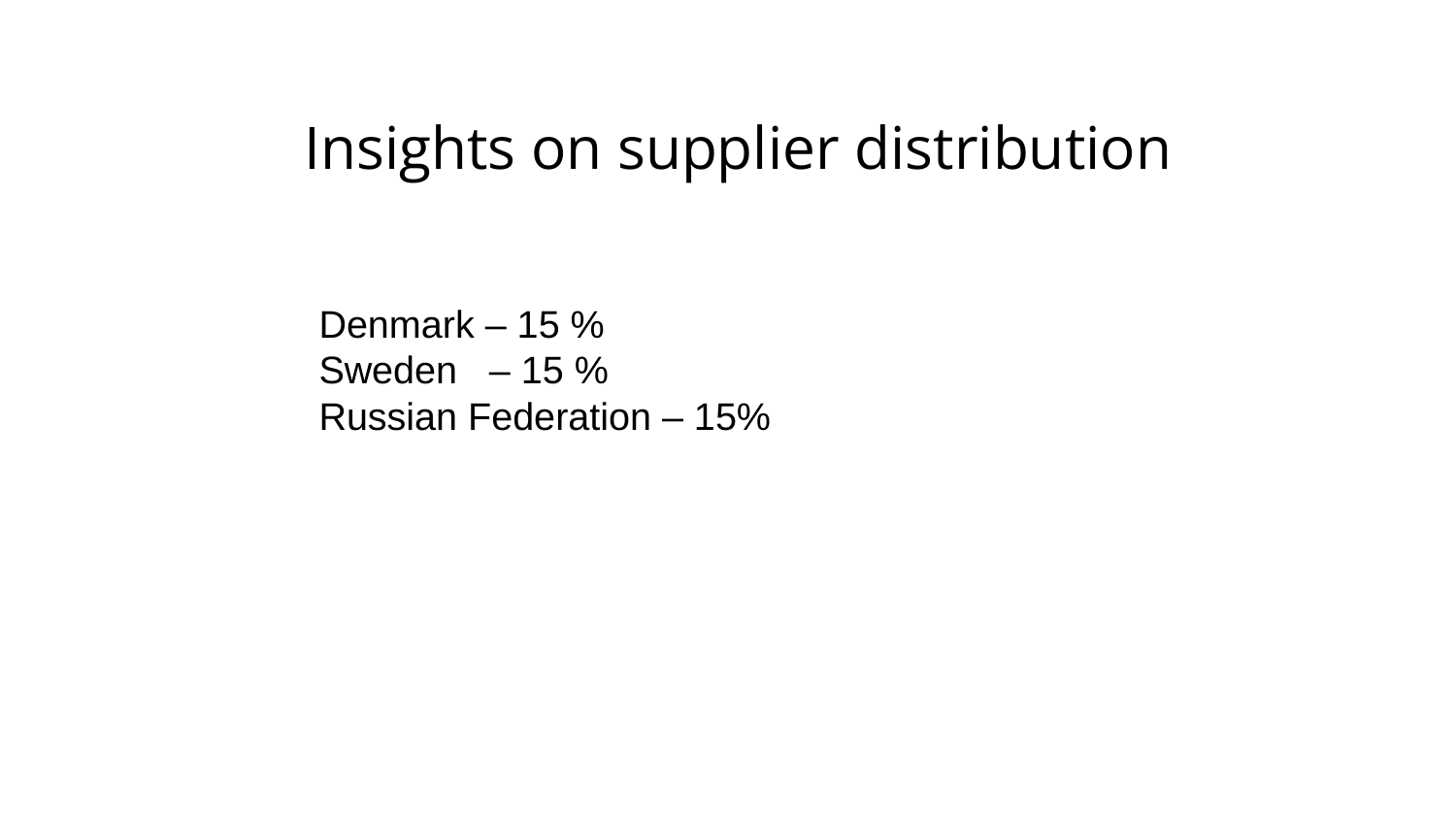

Insights on supplier distribution

Denmark – 15 %
Sweden   – 15 %
Russian Federation – 15%